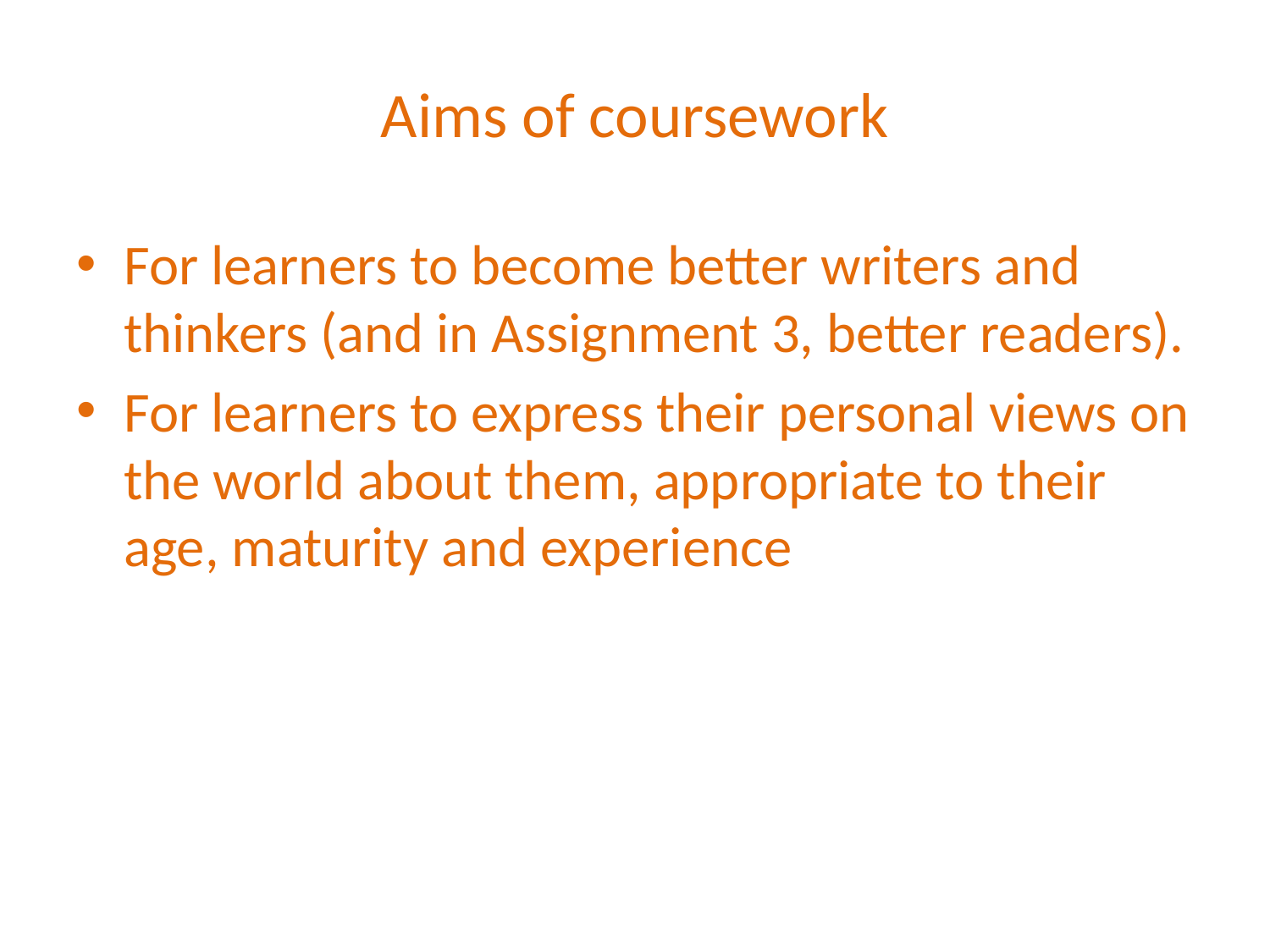

# Aims of coursework
For learners to become better writers and thinkers (and in Assignment 3, better readers).
For learners to express their personal views on the world about them, appropriate to their age, maturity and experience